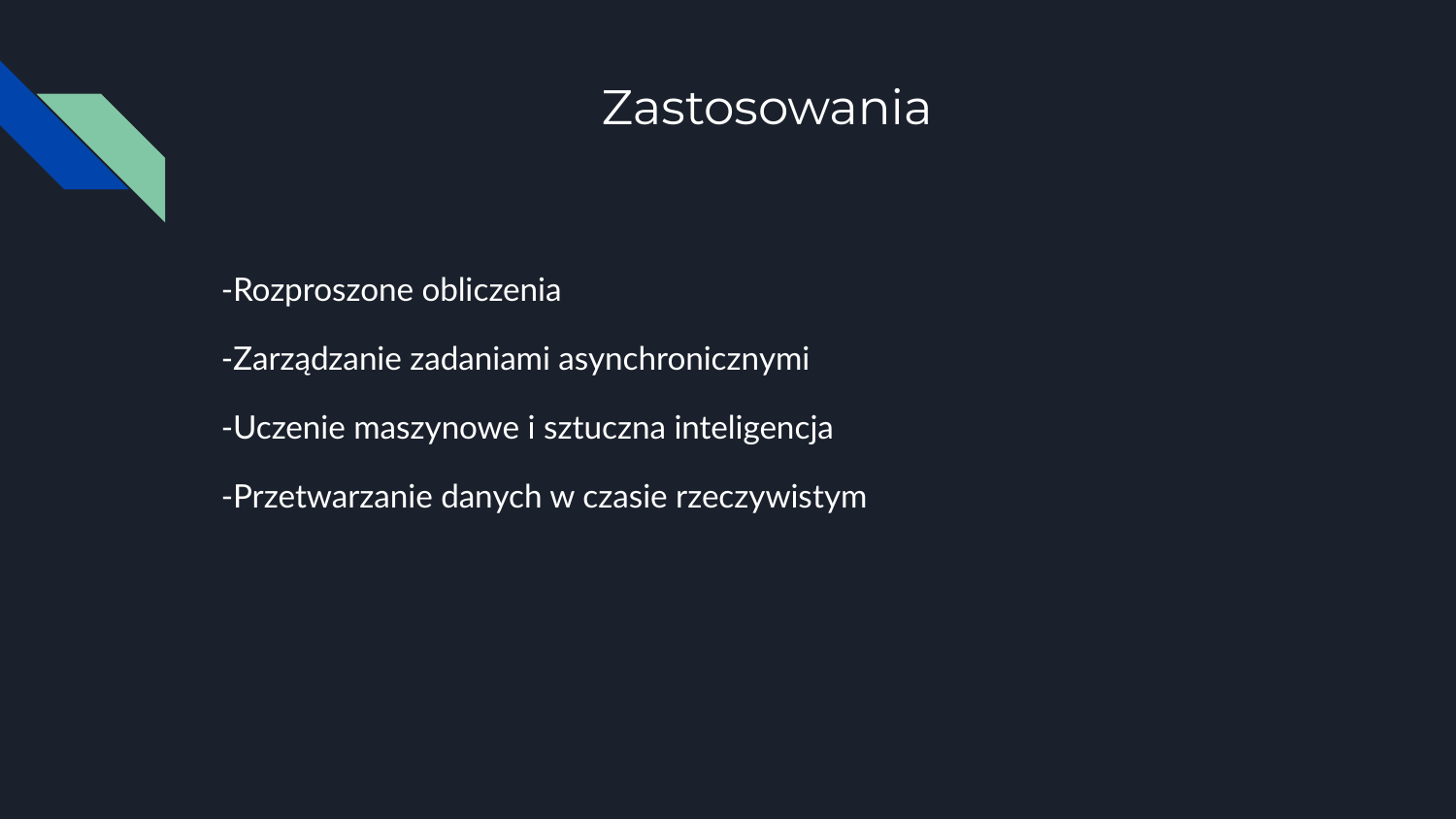

# Zastosowania
-Rozproszone obliczenia
-Zarządzanie zadaniami asynchronicznymi
-Uczenie maszynowe i sztuczna inteligencja
-Przetwarzanie danych w czasie rzeczywistym